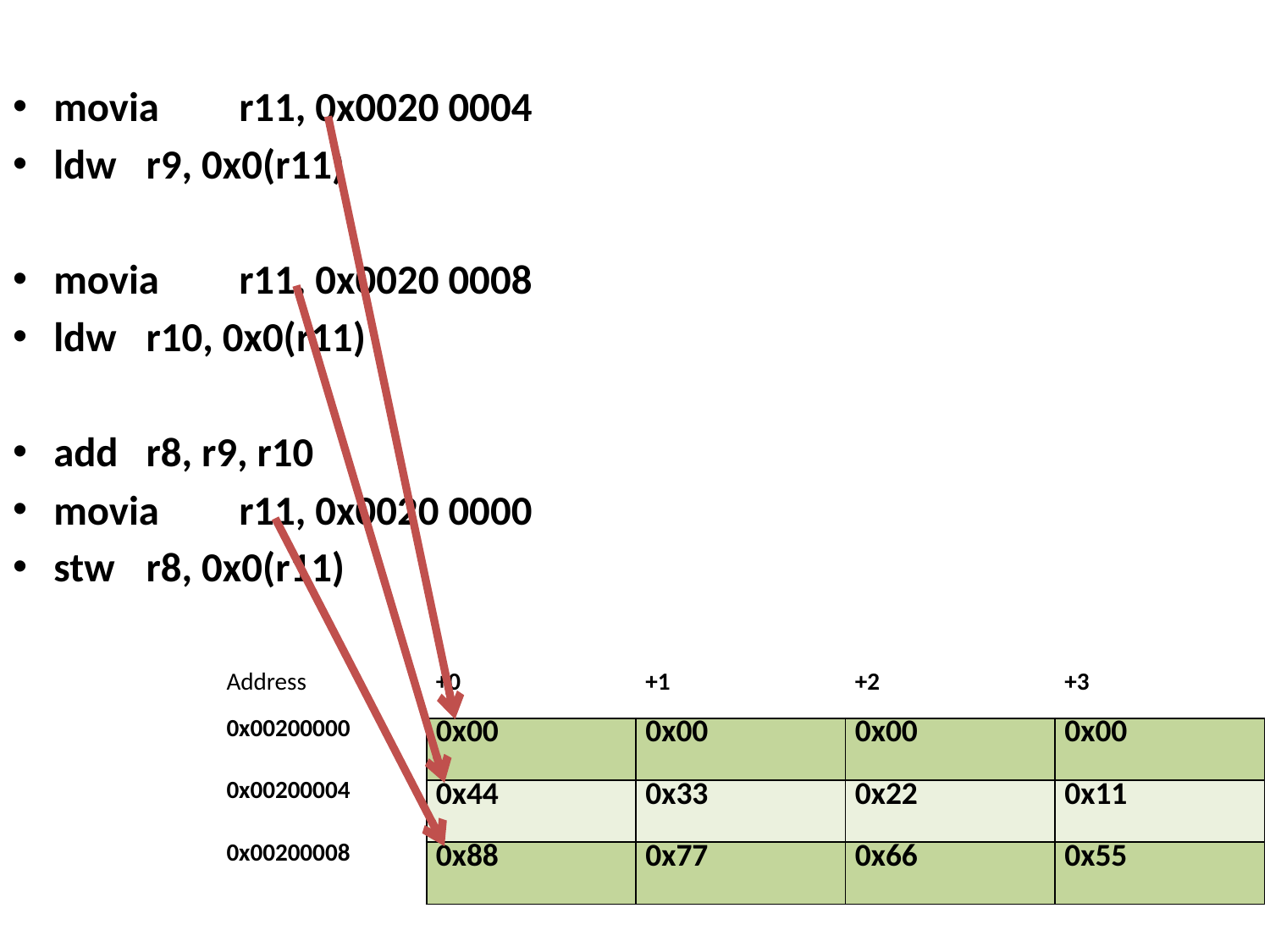

#
movia 	r11, 0x0020 0004
ldw	r9, 0x0(r11)

movia 	r11, 0x0020 0008
ldw 	r10, 0x0(r11)

add	r8, r9, r10
movia 	r11, 0x0020 0000
stw 	r8, 0x0(r11)
| Address | +0 | +1 | +2 | +3 |
| --- | --- | --- | --- | --- |
| 0x00200000 | 0x00 | 0x00 | 0x00 | 0x00 |
| 0x00200004 | 0x44 | 0x33 | 0x22 | 0x11 |
| 0x00200008 | 0x88 | 0x77 | 0x66 | 0x55 |